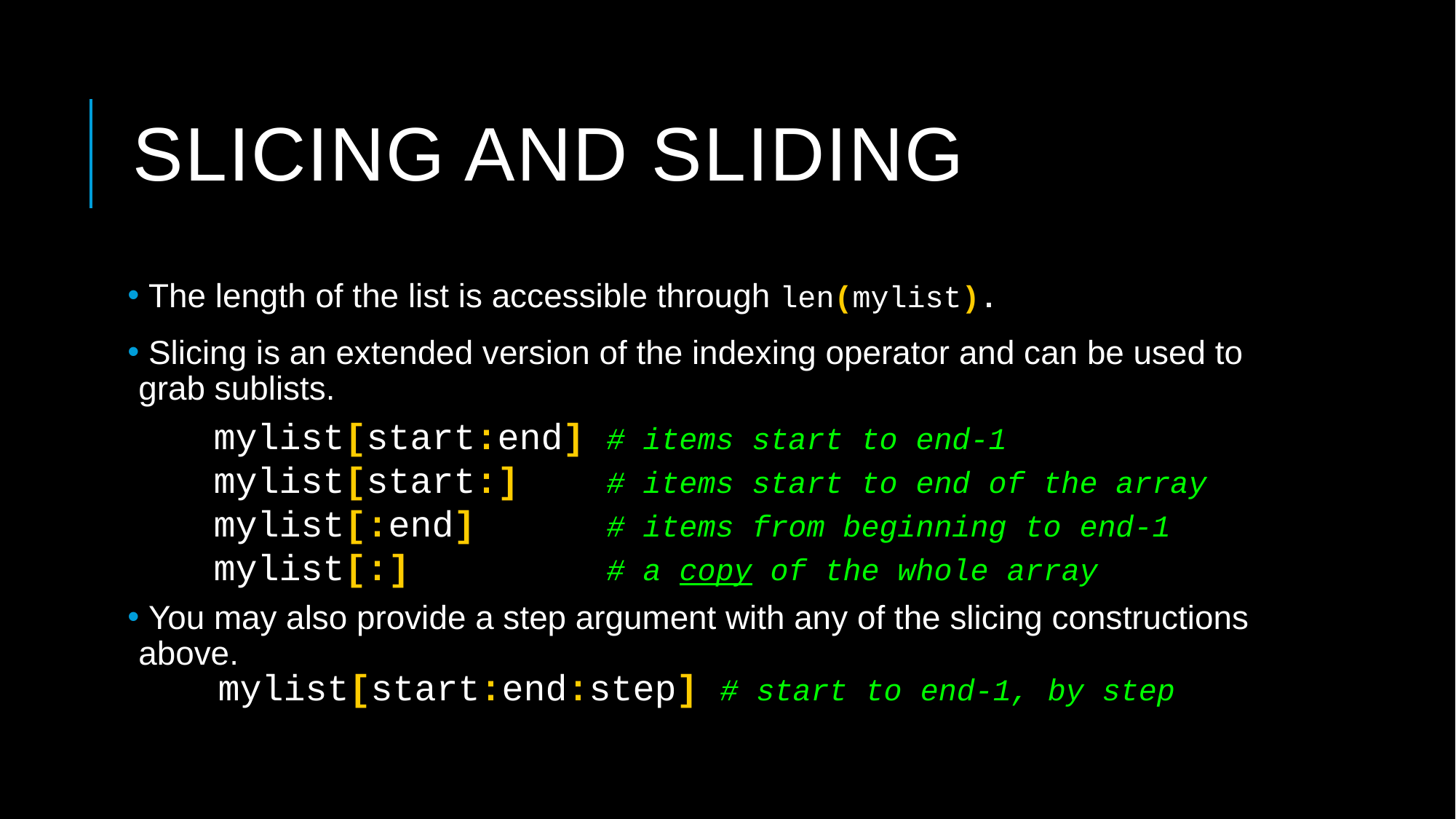

# Slicing and sliding
 The length of the list is accessible through len(mylist).
 Slicing is an extended version of the indexing operator and can be used to grab sublists.

 You may also provide a step argument with any of the slicing constructions above.
mylist[start:end] # items start to end-1
mylist[start:]    # items start to end of the array
mylist[:end]      # items from beginning to end-1
mylist[:]         # a copy of the whole array
mylist[start:end:step] # start to end-1, by step